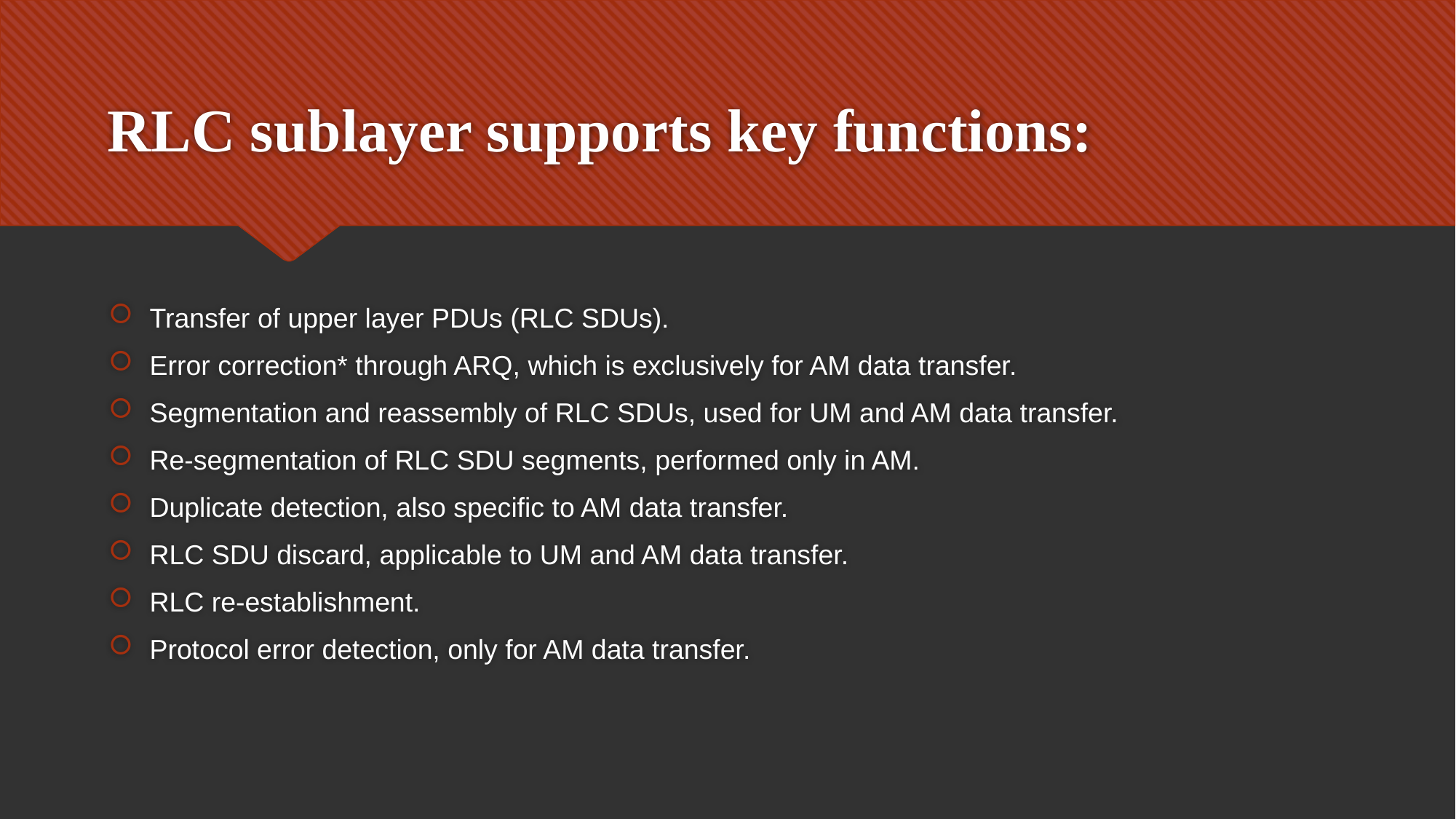

# RLC sublayer supports key functions:
Transfer of upper layer PDUs (RLC SDUs).
Error correction* through ARQ, which is exclusively for AM data transfer.
Segmentation and reassembly of RLC SDUs, used for UM and AM data transfer.
Re-segmentation of RLC SDU segments, performed only in AM.
Duplicate detection, also specific to AM data transfer.
RLC SDU discard, applicable to UM and AM data transfer.
RLC re-establishment.
Protocol error detection, only for AM data transfer.